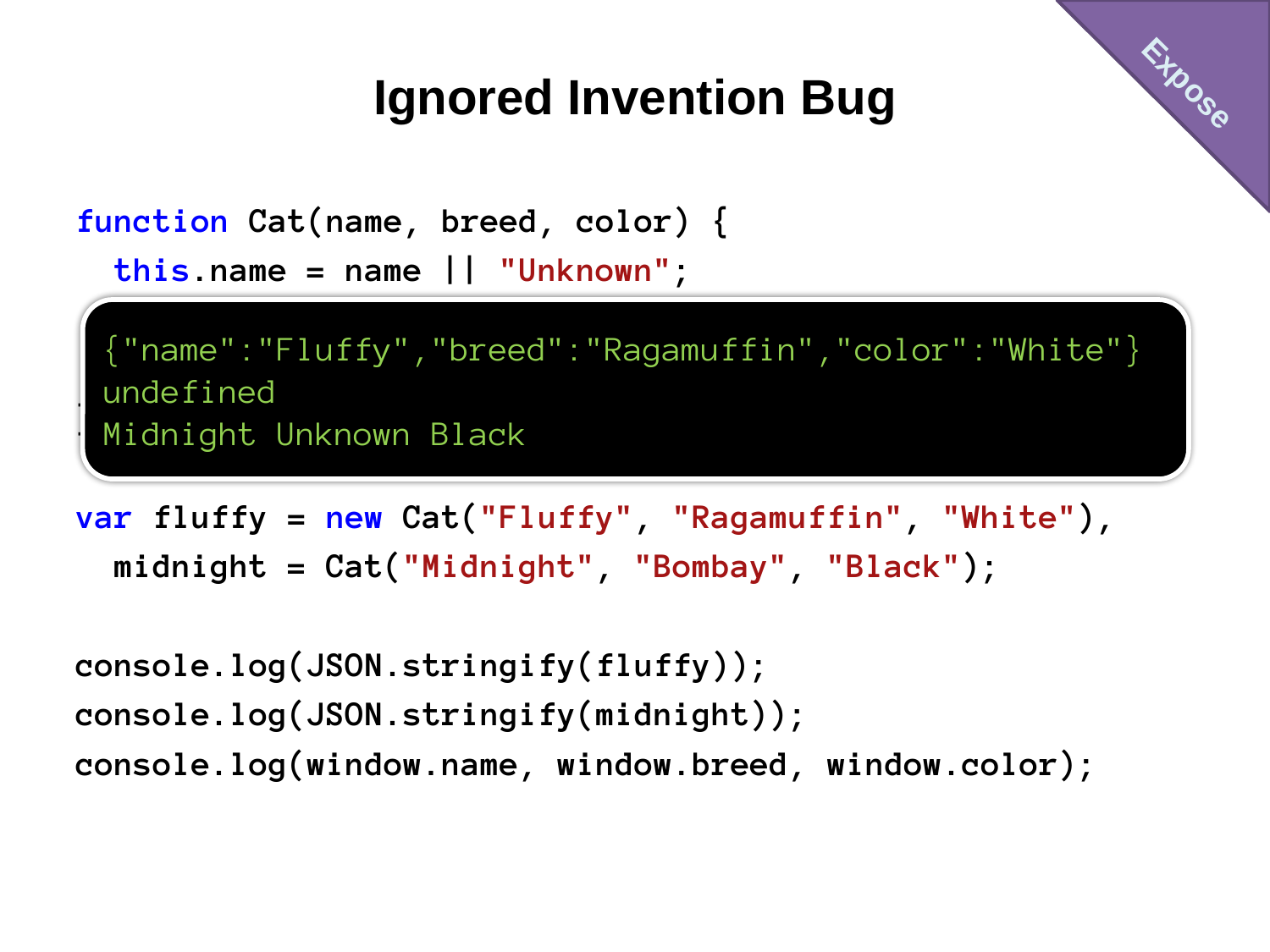

Expose
# Ignored Invention Bug
function Cat(name, breed, color) {
  this.name = name || "Unknown";
  this.breed = breed || "Unknown";
  this.color = color || "Unknown";
}

var fluffy = new Cat("Fluffy", "Ragamuffin", "White"),
  midnight = Cat("Midnight", "Bombay", "Black");

console.log(JSON.stringify(fluffy));
console.log(JSON.stringify(midnight));
console.log(window.name, window.breed, window.color);
{"name":"Fluffy","breed":"Ragamuffin","color":"White"}
undefined
Midnight Unknown Black